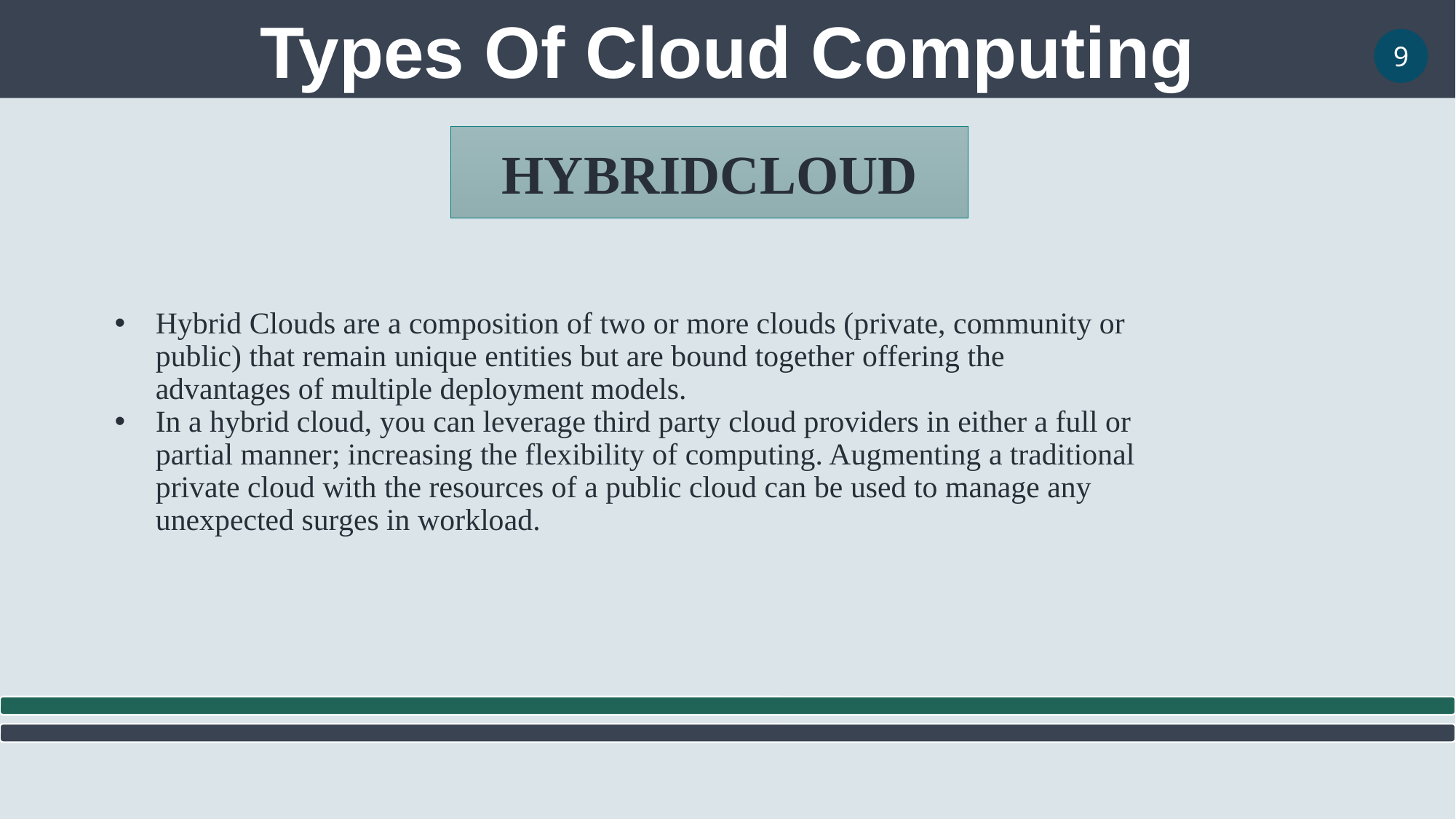

Types Of Cloud Computing
9
HYBRIDCLOUD

Hybrid Clouds are a composition of two or more clouds (private, community or public) that remain unique entities but are bound together offering the advantages of multiple deployment models.
In a hybrid cloud, you can leverage third party cloud providers in either a full or partial manner; increasing the flexibility of computing. Augmenting a traditional private cloud with the resources of a public cloud can be used to manage any unexpected surges in workload.